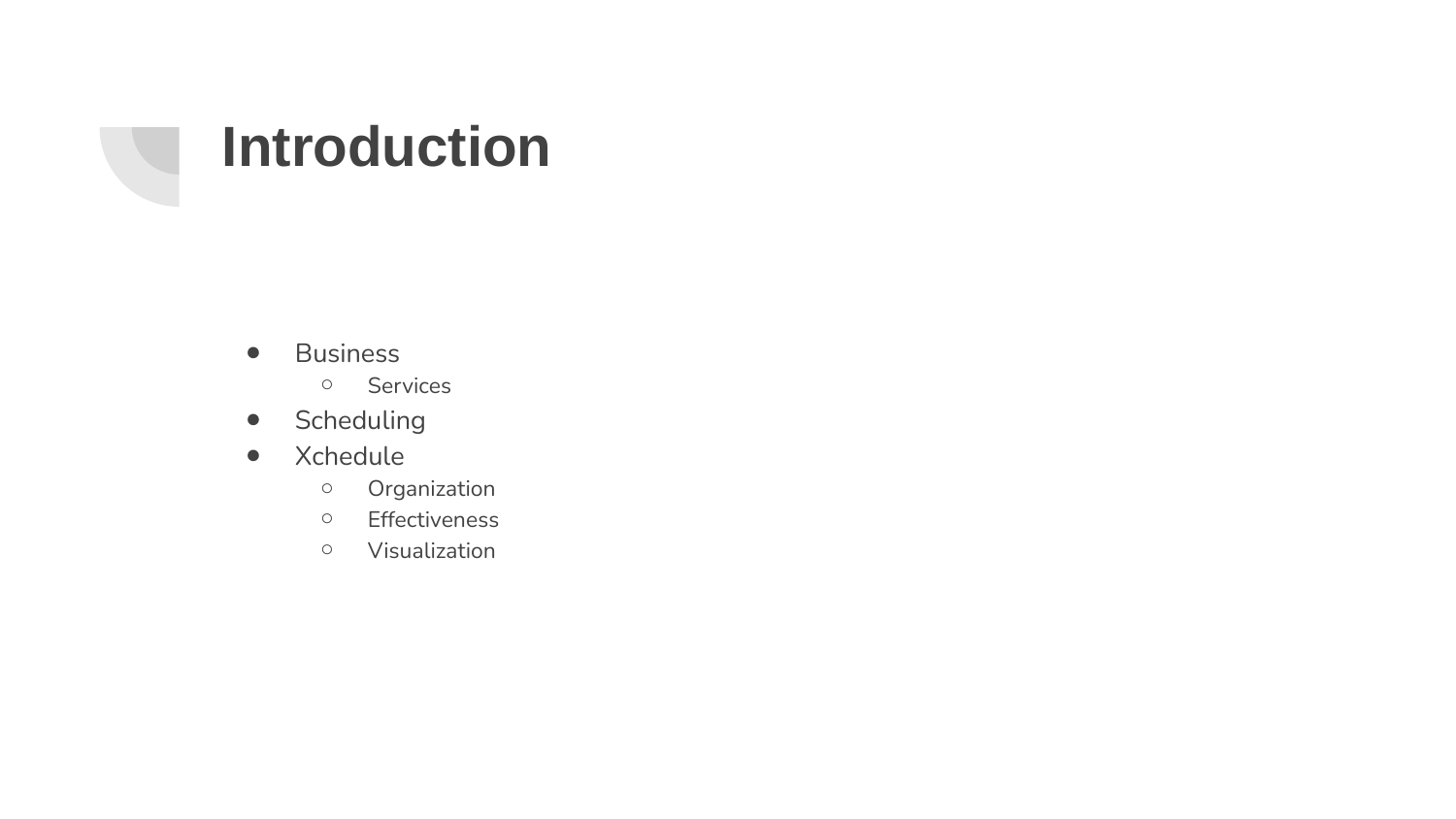

# Introduction
Business
Services
Scheduling
Xchedule
Organization
Effectiveness
Visualization